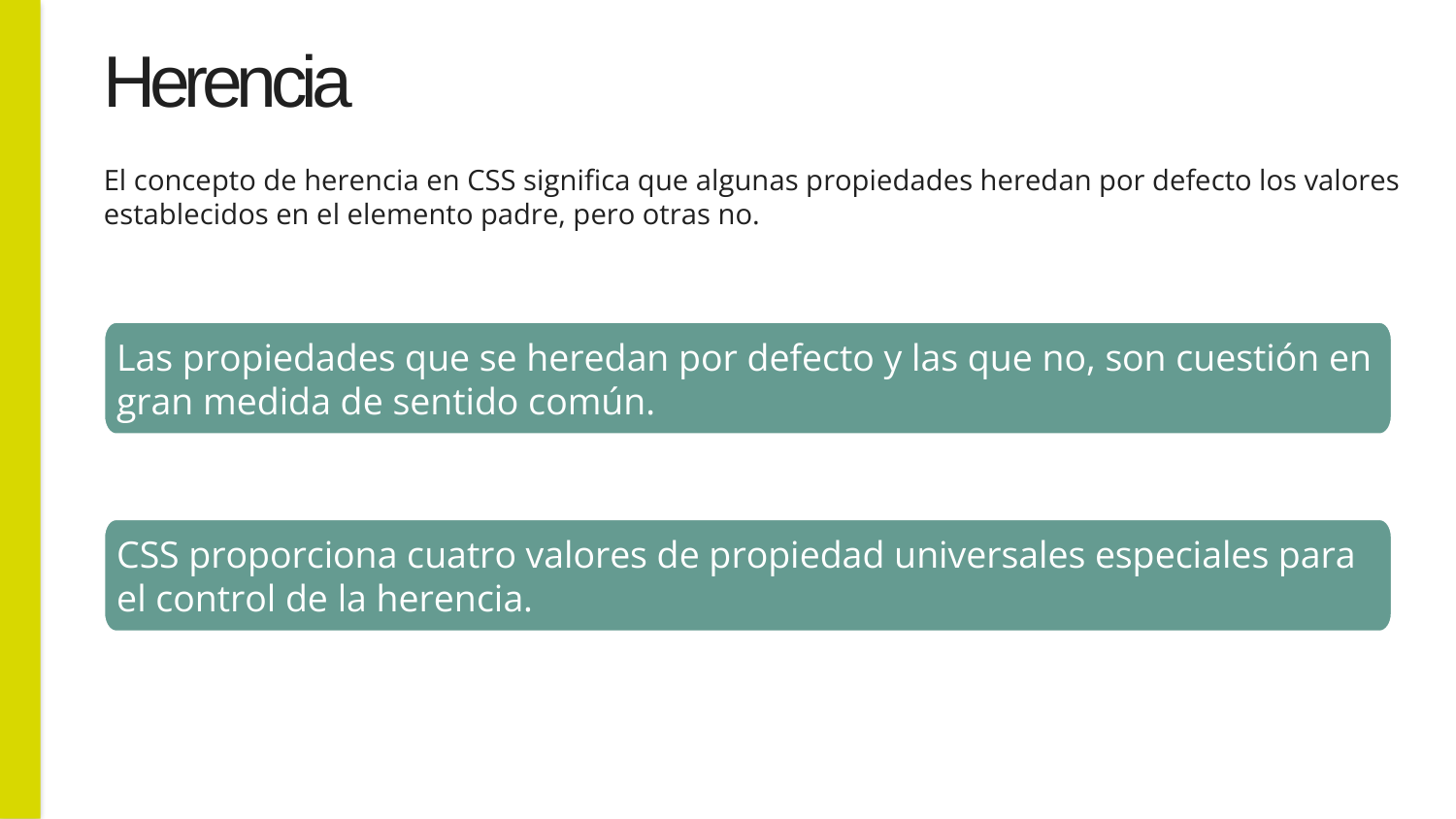

# Herencia
El concepto de herencia en CSS significa que algunas propiedades heredan por defecto los valores establecidos en el elemento padre, pero otras no.
Las propiedades que se heredan por defecto y las que no, son cuestión en gran medida de sentido común.
CSS proporciona cuatro valores de propiedad universales especiales para el control de la herencia.